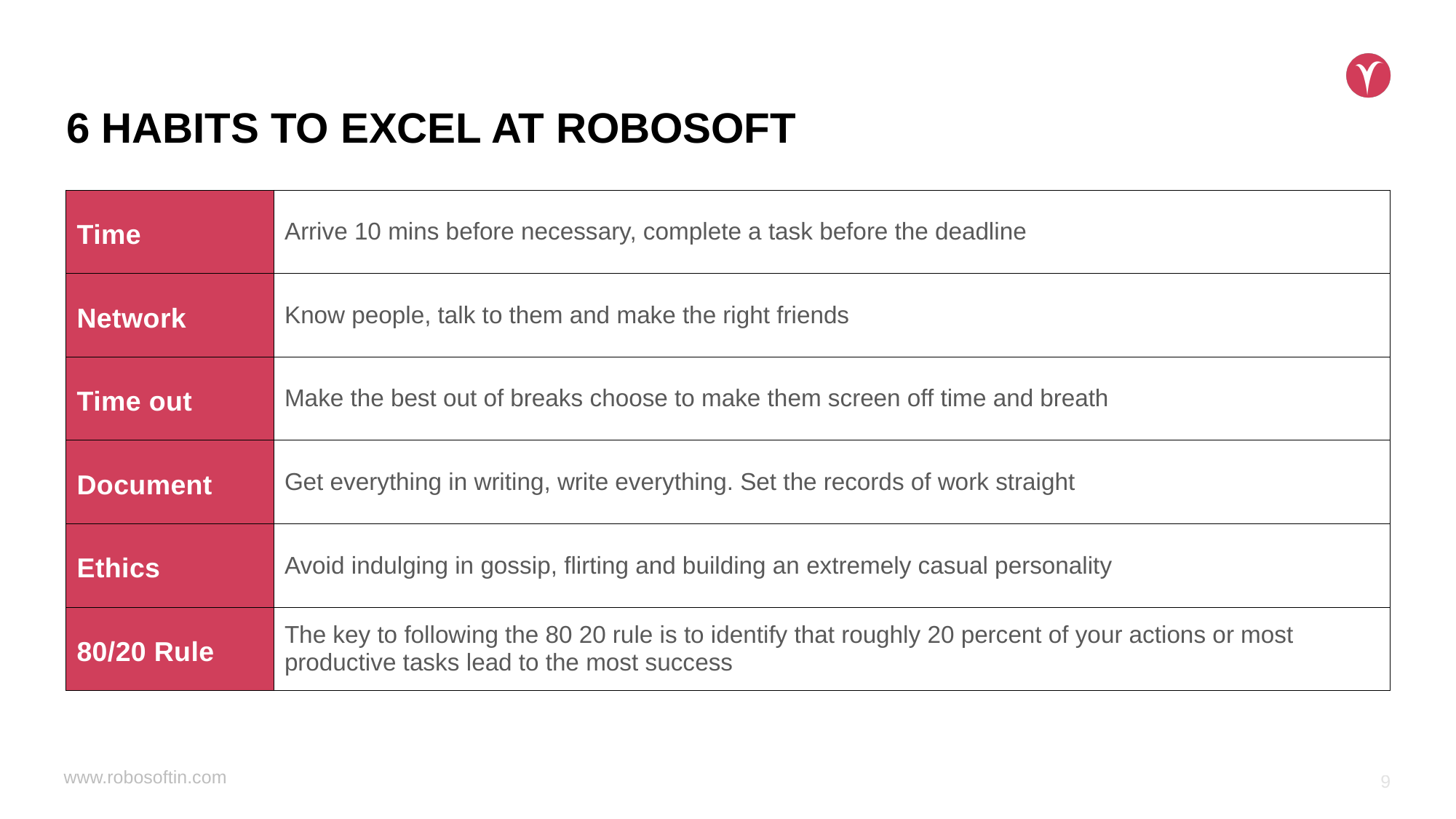

6 Habits to excel at ROboSOFT
| Time | Arrive 10 mins before necessary, complete a task before the deadline |
| --- | --- |
| Network | Know people, talk to them and make the right friends |
| Time out | Make the best out of breaks choose to make them screen off time and breath |
| Document | Get everything in writing, write everything. Set the records of work straight |
| Ethics | Avoid indulging in gossip, flirting and building an extremely casual personality |
| 80/20 Rule | The key to following the 80 20 rule is to identify that roughly 20 percent of your actions or most productive tasks lead to the most success |
9